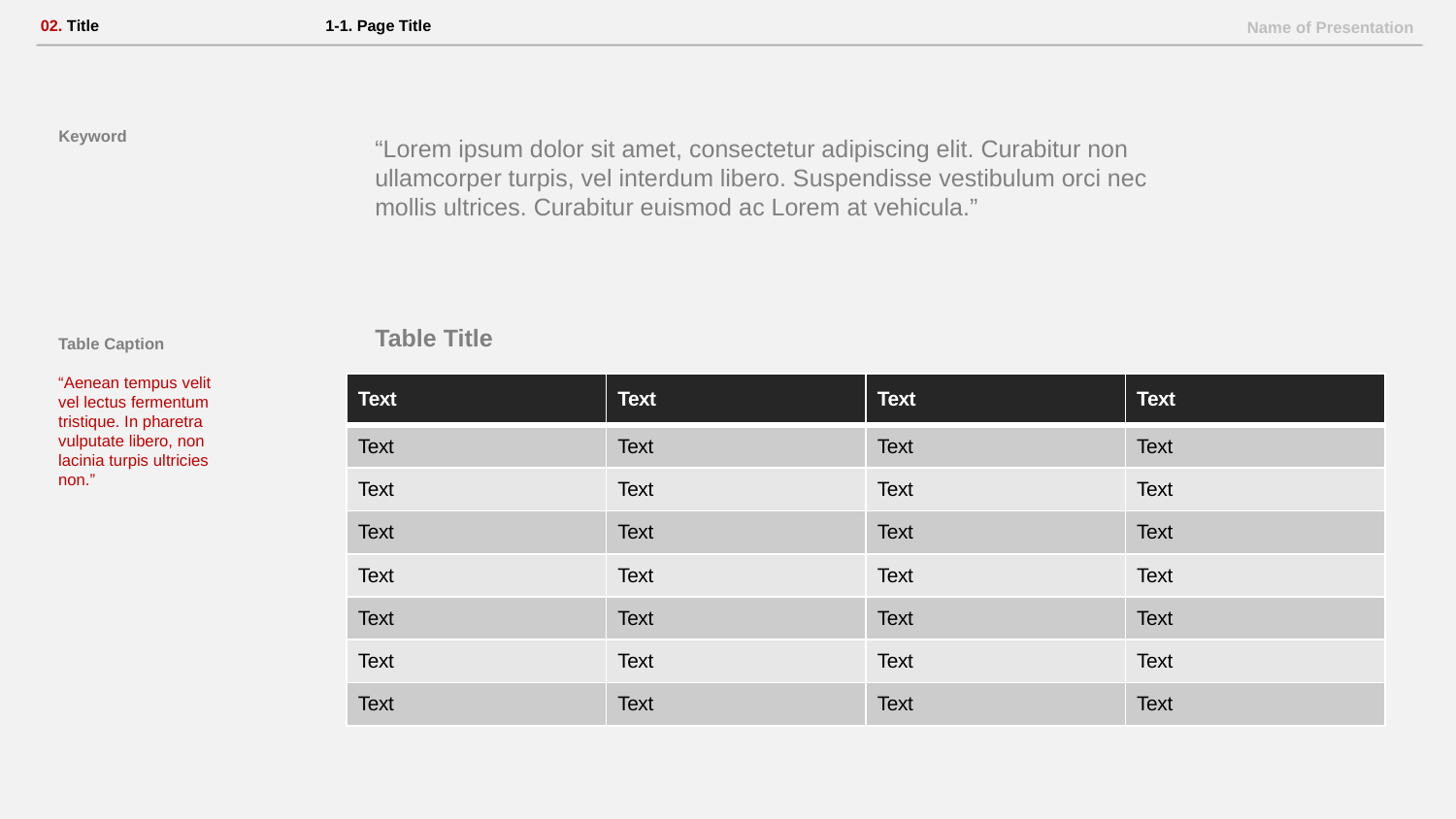

# 02. Title                                                    1-1. Page Title
Name of Presentation
Keyword
“Lorem ipsum dolor sit amet, consectetur adipiscing elit. Curabitur non ullamcorper turpis, vel interdum libero. Suspendisse vestibulum orci nec mollis ultrices. Curabitur euismod ac Lorem at vehicula.”
Table Title
Table Caption

“Aenean tempus velit vel lectus fermentum tristique. In pharetra vulputate libero, non lacinia turpis ultricies non.”

| Text | Text | Text | Text |
| --- | --- | --- | --- |
| Text | Text | Text | Text |
| Text | Text | Text | Text |
| Text | Text | Text | Text |
| Text | Text | Text | Text |
| Text | Text | Text | Text |
| Text | Text | Text | Text |
| Text | Text | Text | Text |